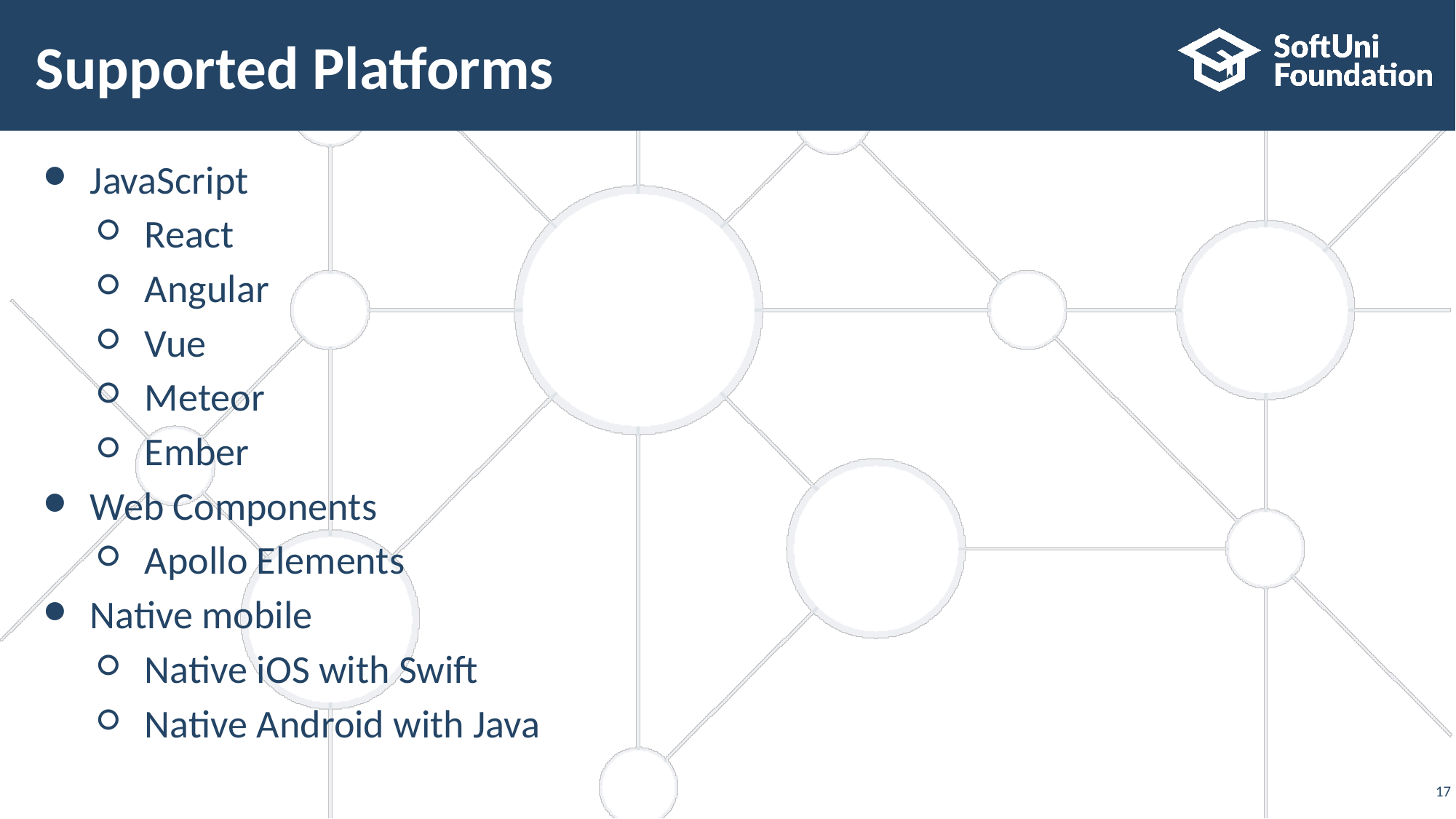

# Supported Platforms
JavaScript
React
Angular
Vue
Meteor
Ember
Web Components
Apollo Elements
Native mobile
Native iOS with Swift
Native Android with Java
17